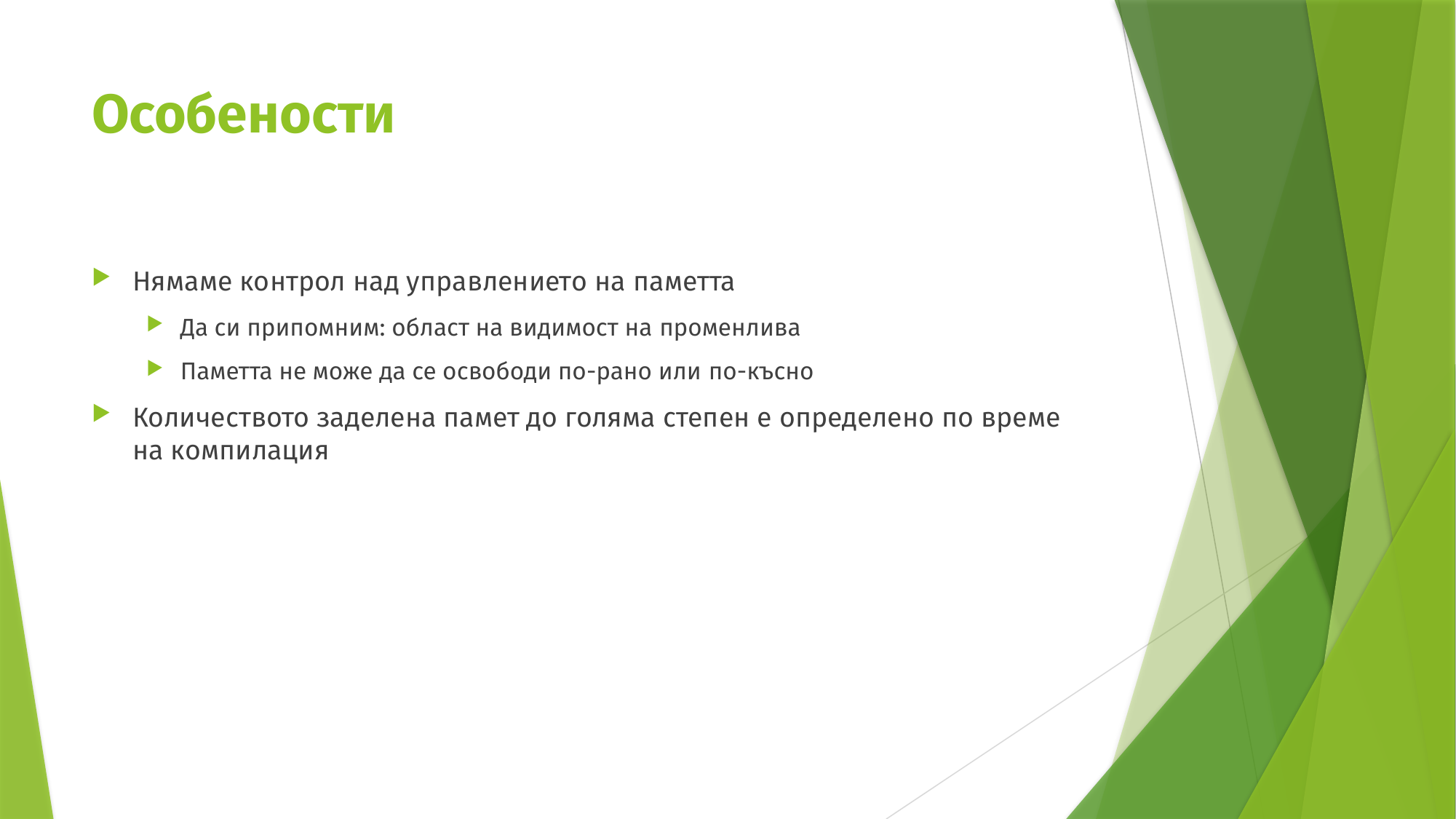

# Особености
Нямаме контрол над управлението на паметта
Да си припомним: област на видимост на променлива
Паметта не може да се освободи по-рано или по-късно
Количеството заделена памет до голяма степен е определено по време на компилация